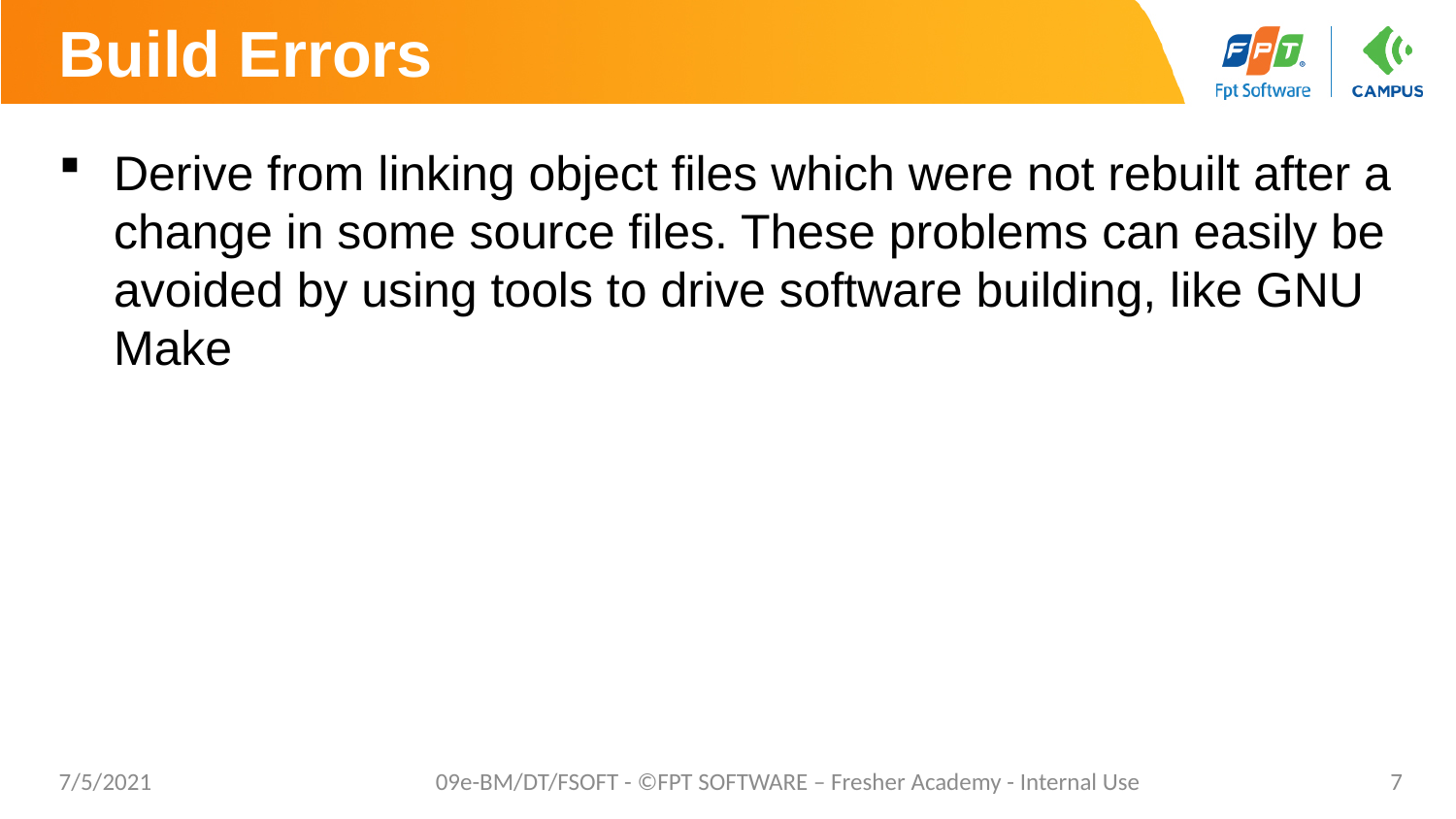

# Build Errors
Derive from linking object files which were not rebuilt after a change in some source files. These problems can easily be avoided by using tools to drive software building, like GNU Make
7/5/2021
09e-BM/DT/FSOFT - ©FPT SOFTWARE – Fresher Academy - Internal Use
7